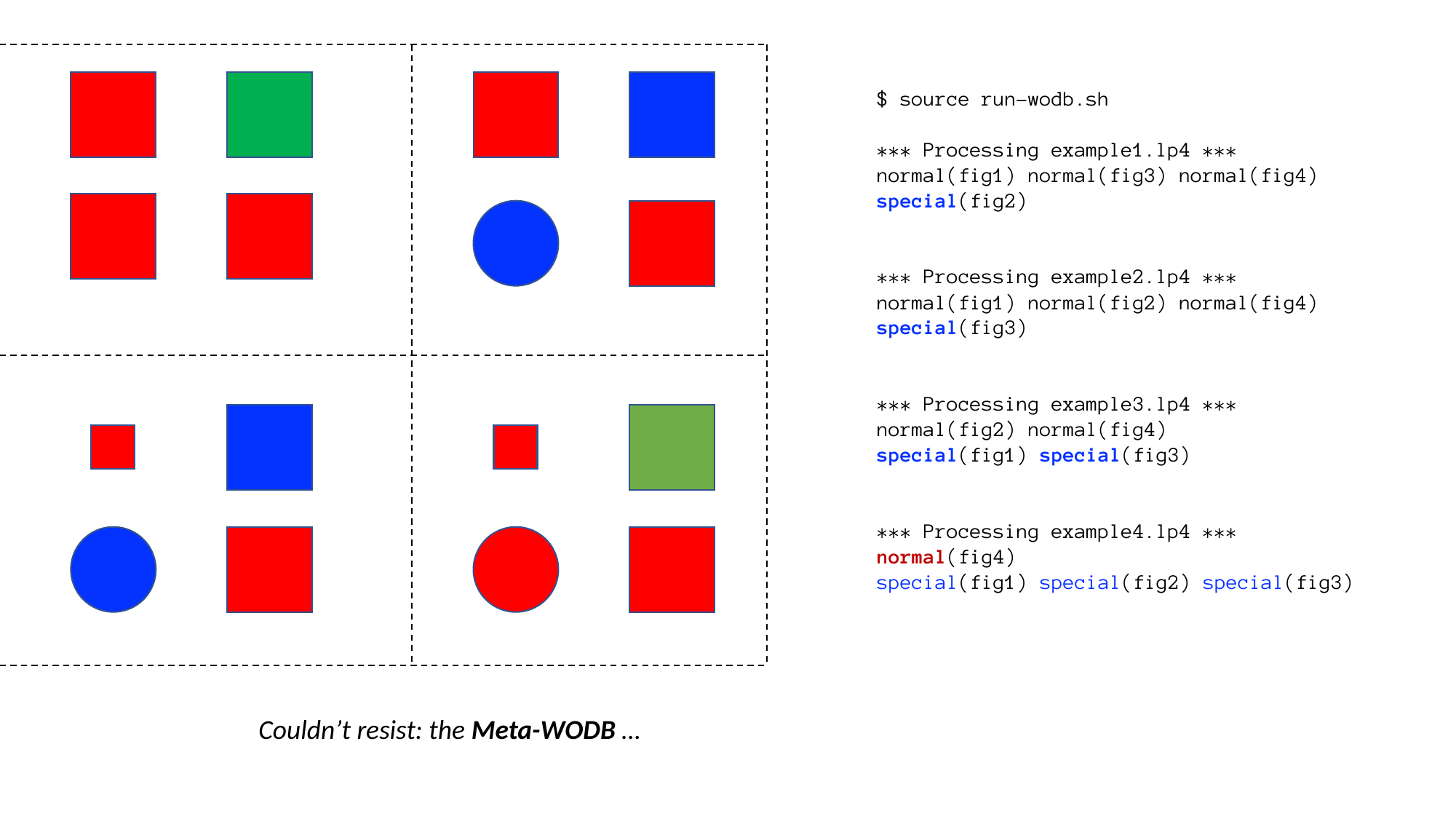

$ source run-wodb.sh

*** Processing example1.lp4 ***
normal(fig1) normal(fig3) normal(fig4)
special(fig2)

*** Processing example2.lp4 ***
normal(fig1) normal(fig2) normal(fig4)
special(fig3)

*** Processing example3.lp4 ***
normal(fig2) normal(fig4)
special(fig1) special(fig3)

*** Processing example4.lp4 ***
normal(fig4)
special(fig1) special(fig2) special(fig3)

Couldn’t resist: the Meta-WODB …